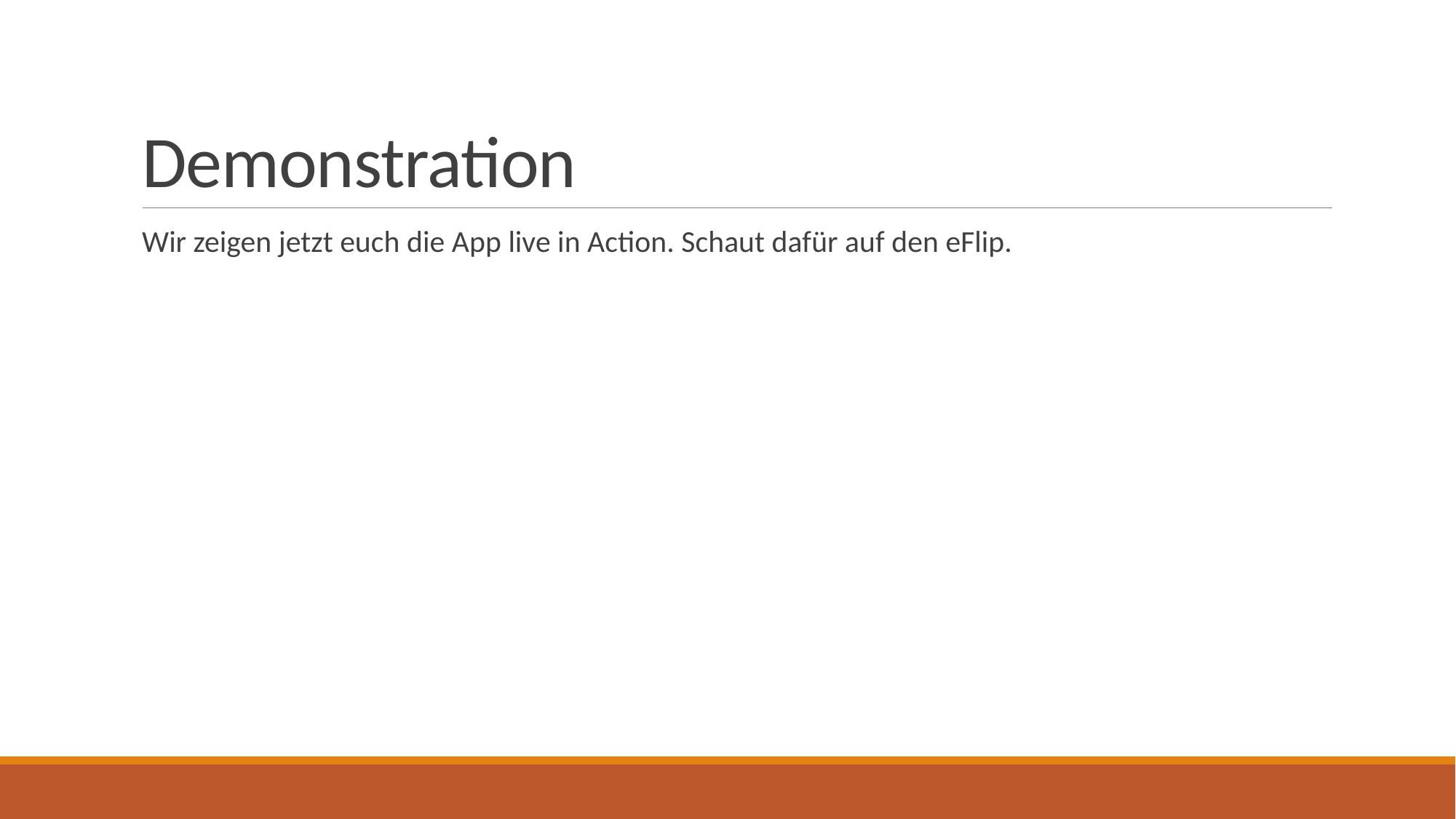

# Demonstration
Wir zeigen jetzt euch die App live in Action. Schaut dafür auf den eFlip.